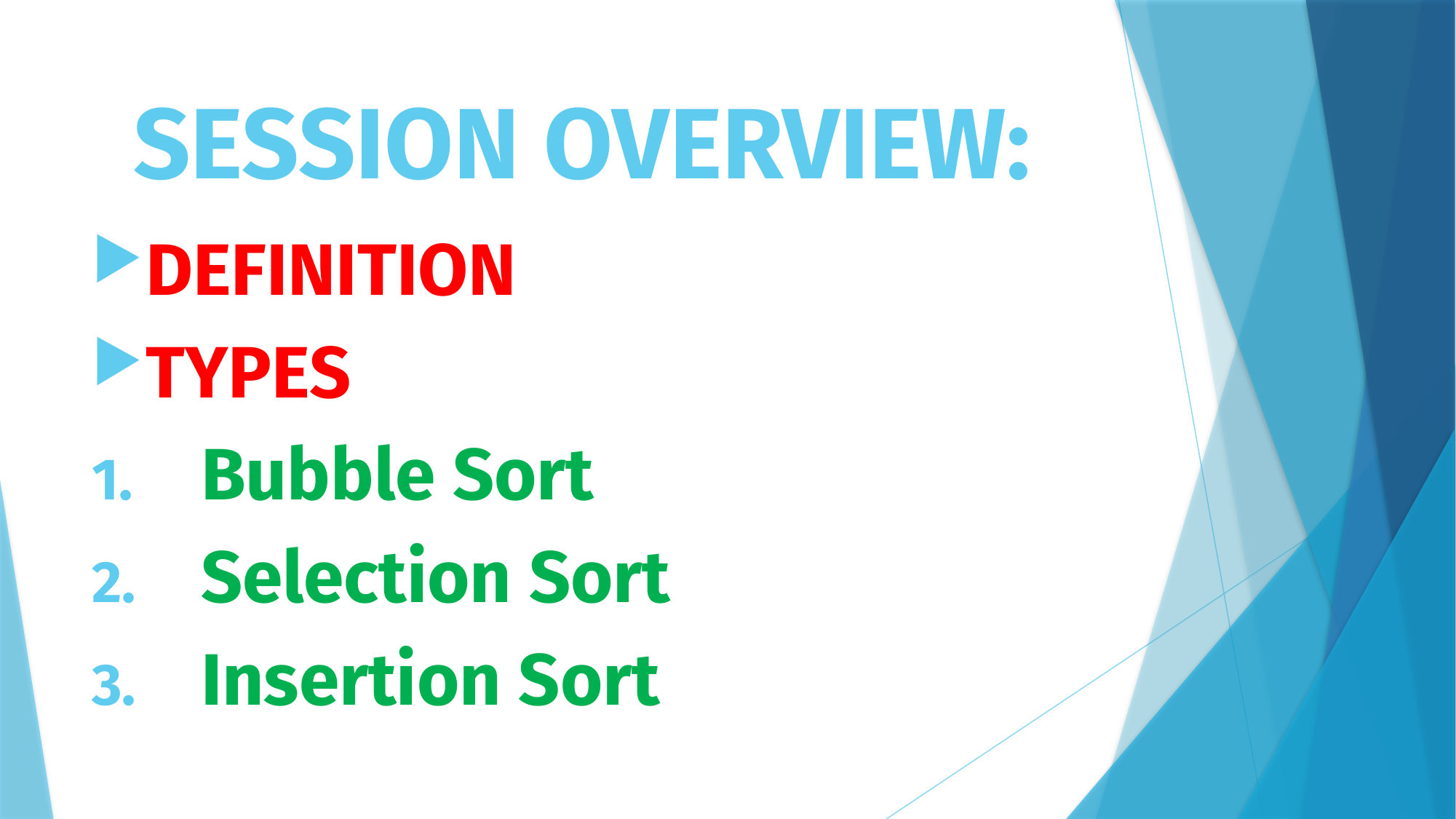

# SESSION OVERVIEW:
DEFINITION
TYPES
Bubble Sort
Selection Sort
Insertion Sort